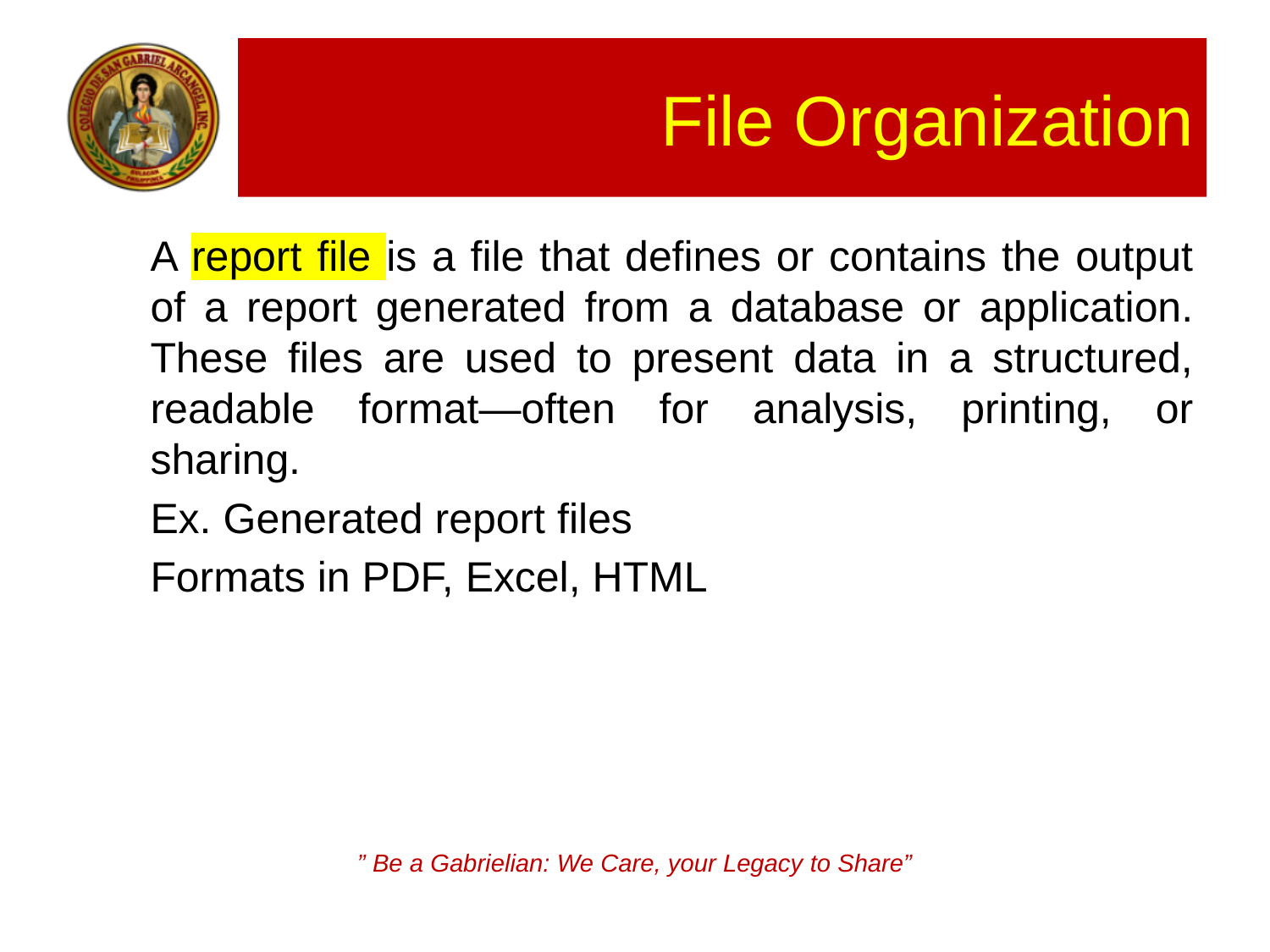

# File Organization
A report file is a file that defines or contains the output of a report generated from a database or application. These files are used to present data in a structured, readable format—often for analysis, printing, or sharing.
Ex. Generated report files
Formats in PDF, Excel, HTML